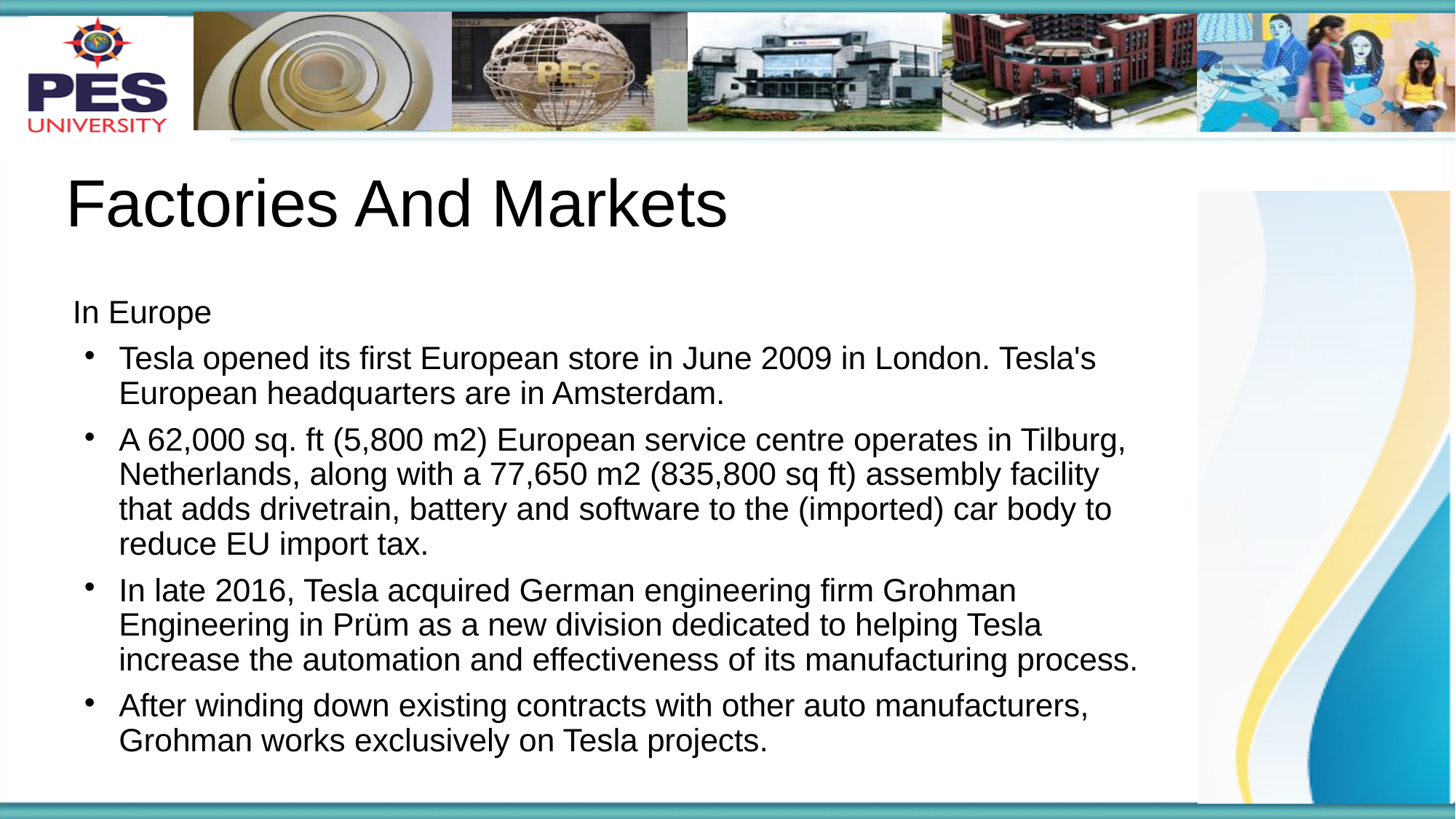

# Factories And Markets
In Europe
Tesla opened its first European store in June 2009 in London. Tesla's European headquarters are in Amsterdam.
A 62,000 sq. ft (5,800 m2) European service centre operates in Tilburg, Netherlands, along with a 77,650 m2 (835,800 sq ft) assembly facility that adds drivetrain, battery and software to the (imported) car body to reduce EU import tax.
In late 2016, Tesla acquired German engineering firm Grohman Engineering in Prüm as a new division dedicated to helping Tesla increase the automation and effectiveness of its manufacturing process.
After winding down existing contracts with other auto manufacturers, Grohman works exclusively on Tesla projects.